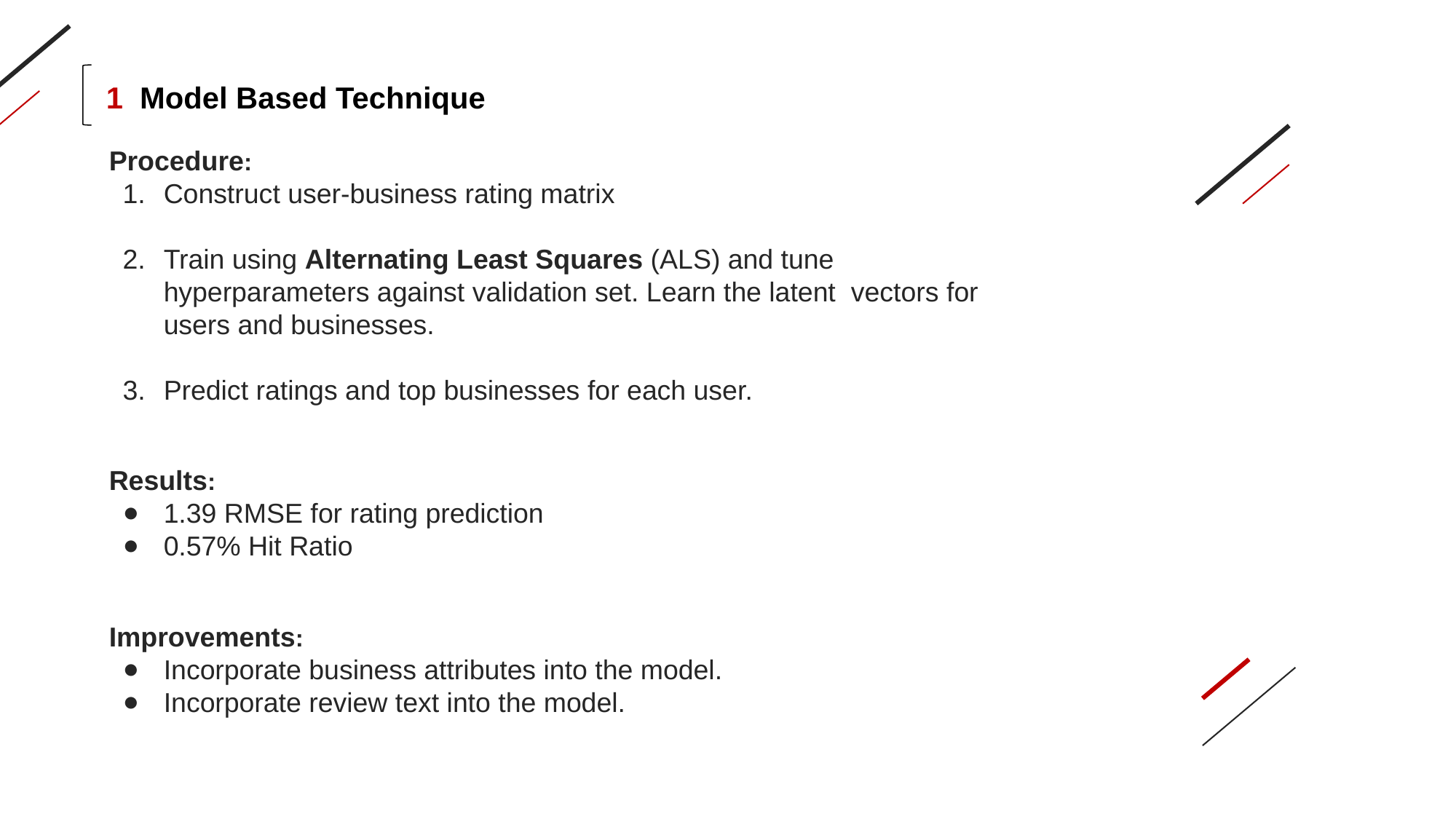

1  Model Based Technique
Procedure:
Construct user-business rating matrix

Train using Alternating Least Squares (ALS) and tune  hyperparameters against validation set. Learn the latent  vectors for users and businesses.

Predict ratings and top businesses for each user.

Results:
1.39 RMSE for rating prediction
0.57% Hit Ratio

Improvements:
Incorporate business attributes into the model.
Incorporate review text into the model.